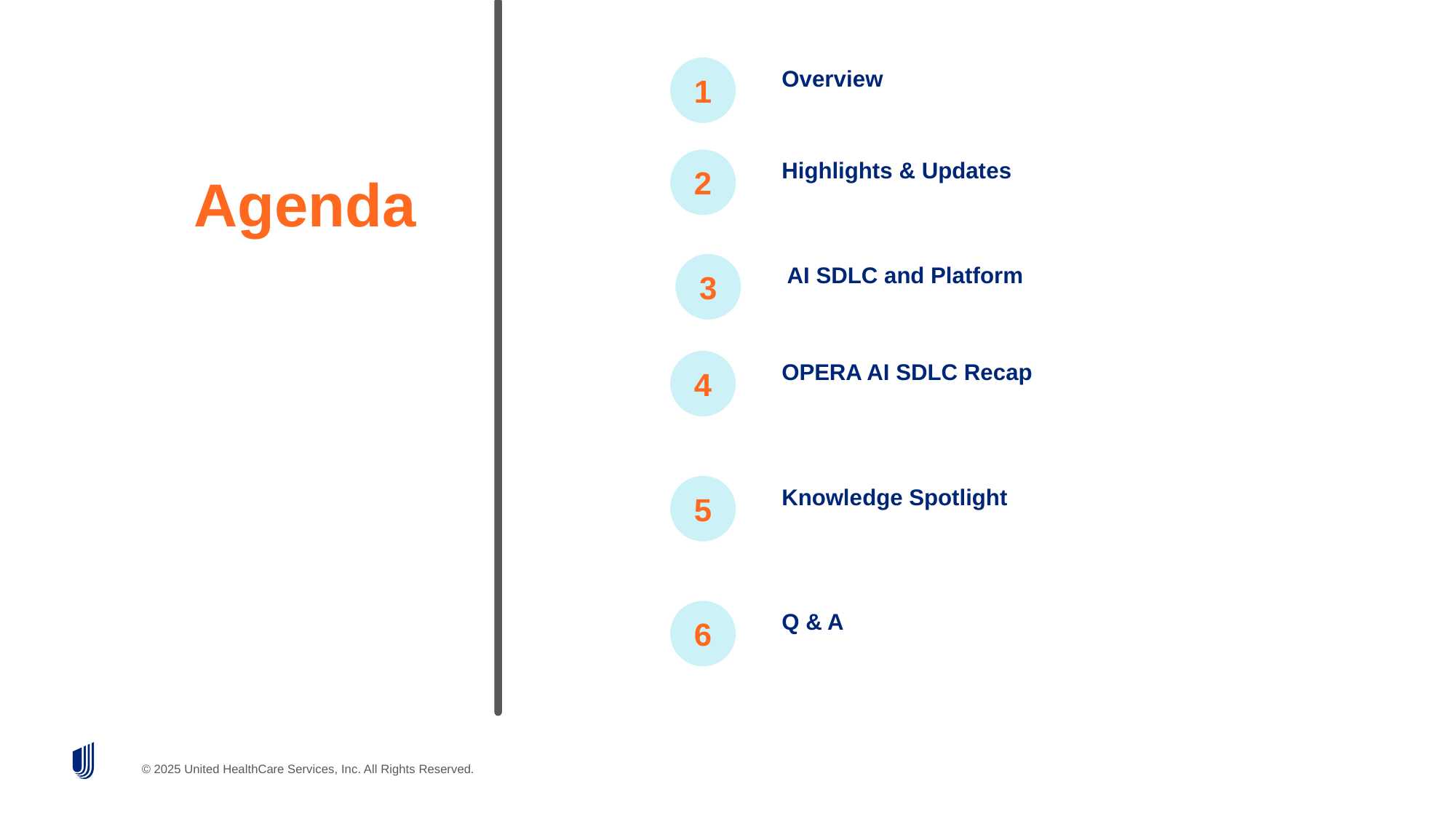

1
Overview
2
Highlights & Updates
Agenda
3
AI SDLC and Platform
4
OPERA AI SDLC Recap
5
Knowledge Spotlight
6
Q & A